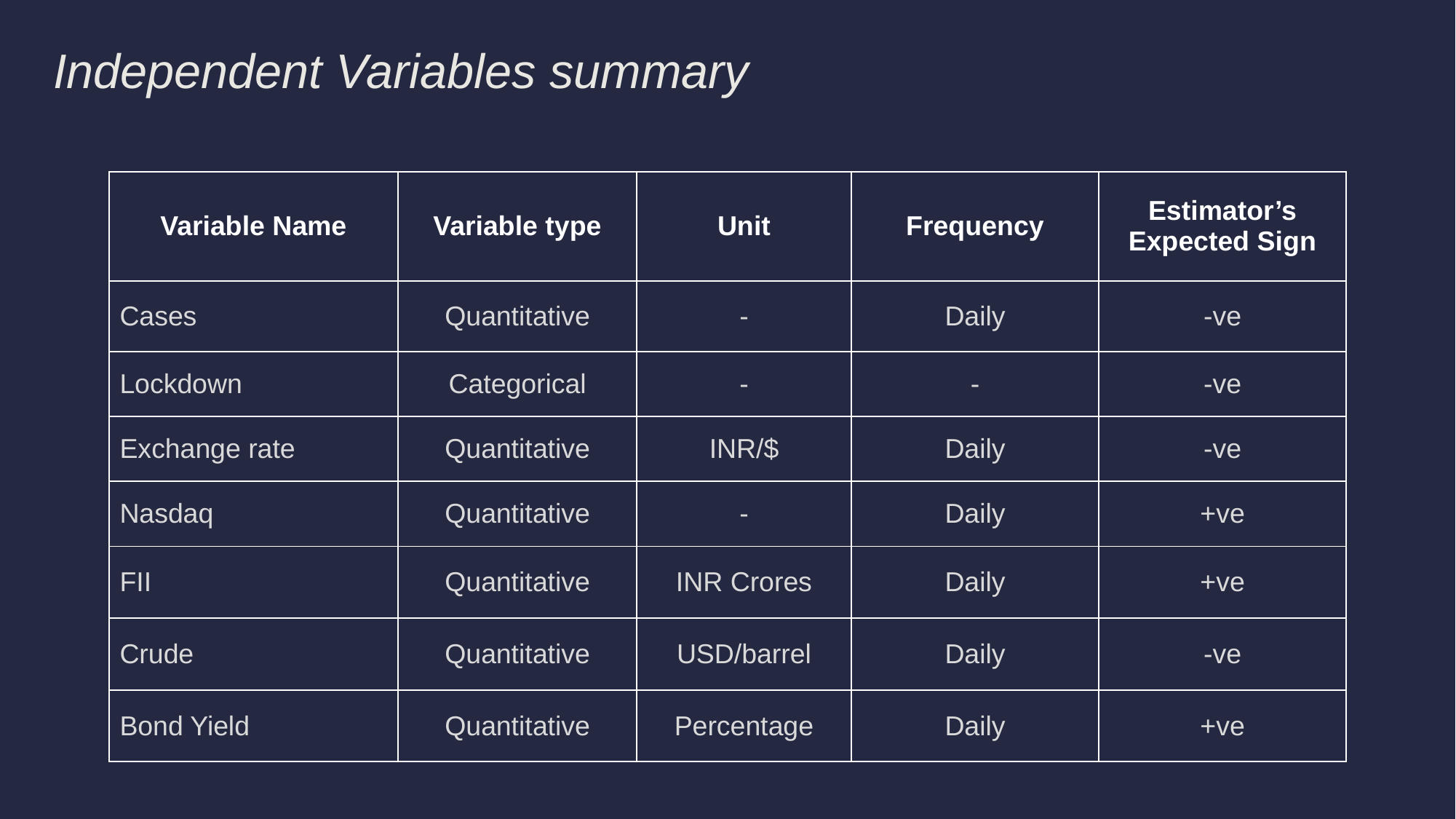

# Independent Variables summary
| Variable Name | Variable type | Unit | Frequency | Estimator’s Expected Sign |
| --- | --- | --- | --- | --- |
| Cases | Quantitative | - | Daily | -ve |
| Lockdown | Categorical | - | - | -ve |
| Exchange rate | Quantitative | INR/$ | Daily | -ve |
| Nasdaq | Quantitative | - | Daily | +ve |
| FII | Quantitative | INR Crores | Daily | +ve |
| Crude | Quantitative | USD/barrel | Daily | -ve |
| Bond Yield | Quantitative | Percentage | Daily | +ve |